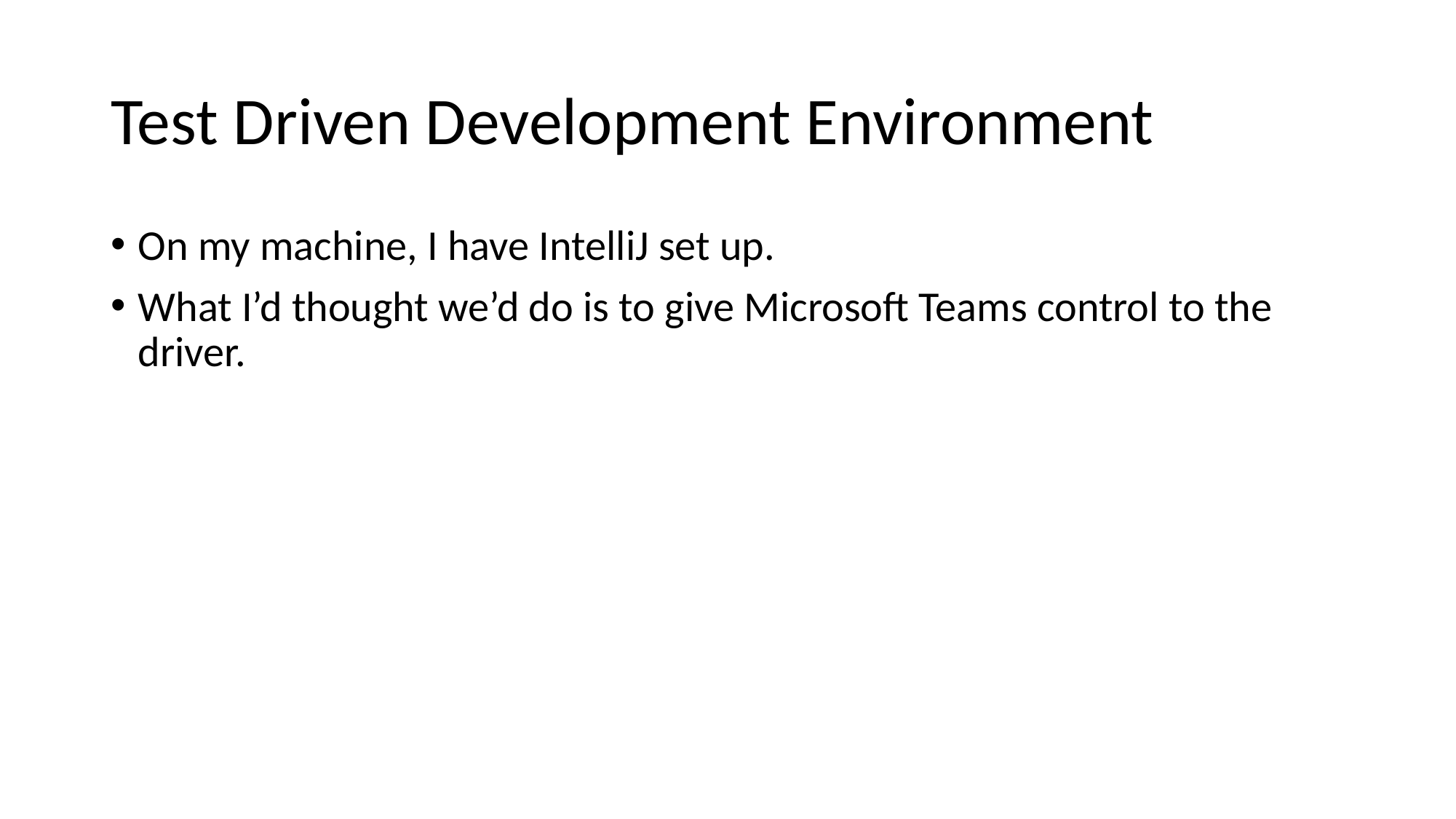

# Test Driven Development Environment
On my machine, I have IntelliJ set up.
What I’d thought we’d do is to give Microsoft Teams control to the driver.